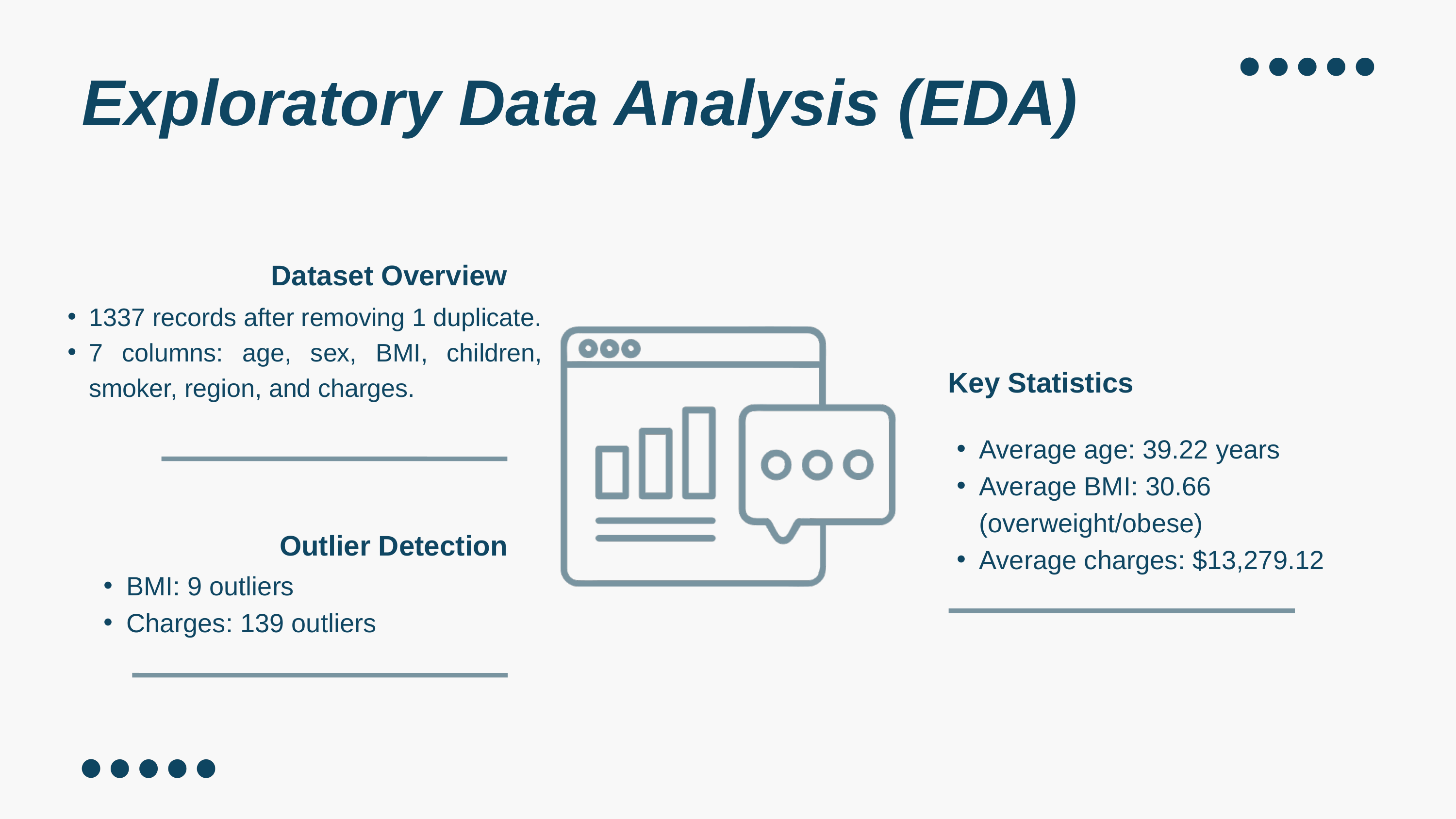

Exploratory Data Analysis (EDA)

Dataset Overview
1337 records after removing 1 duplicate.
7 columns: age, sex, BMI, children, smoker, region, and charges.

Key Statistics
Average age: 39.22 years
Average BMI: 30.66 (overweight/obese)
Average charges: $13,279.12

Outlier Detection
BMI: 9 outliers
Charges: 139 outliers